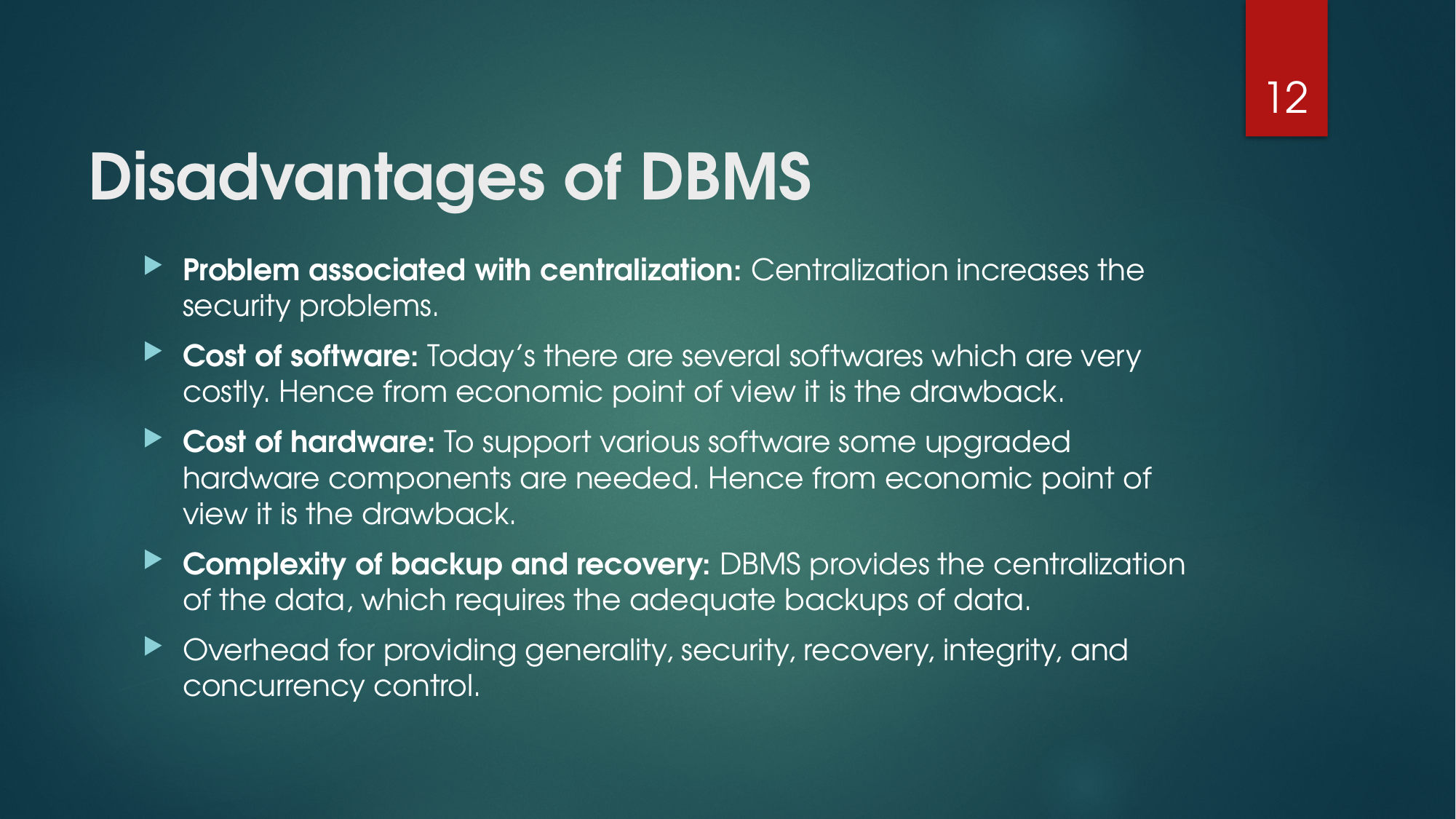

12
# Disadvantages of DBMS
Problem associated with centralization: Centralization increases the security problems.
Cost of software: Today’s there are several softwares which are very costly. Hence from economic point of view it is the drawback.
Cost of hardware: To support various software some upgraded hardware components are needed. Hence from economic point of view it is the drawback.
Complexity of backup and recovery: DBMS provides the centralization of the data, which requires the adequate backups of data.
Overhead for providing generality, security, recovery, integrity, and	concurrency control.